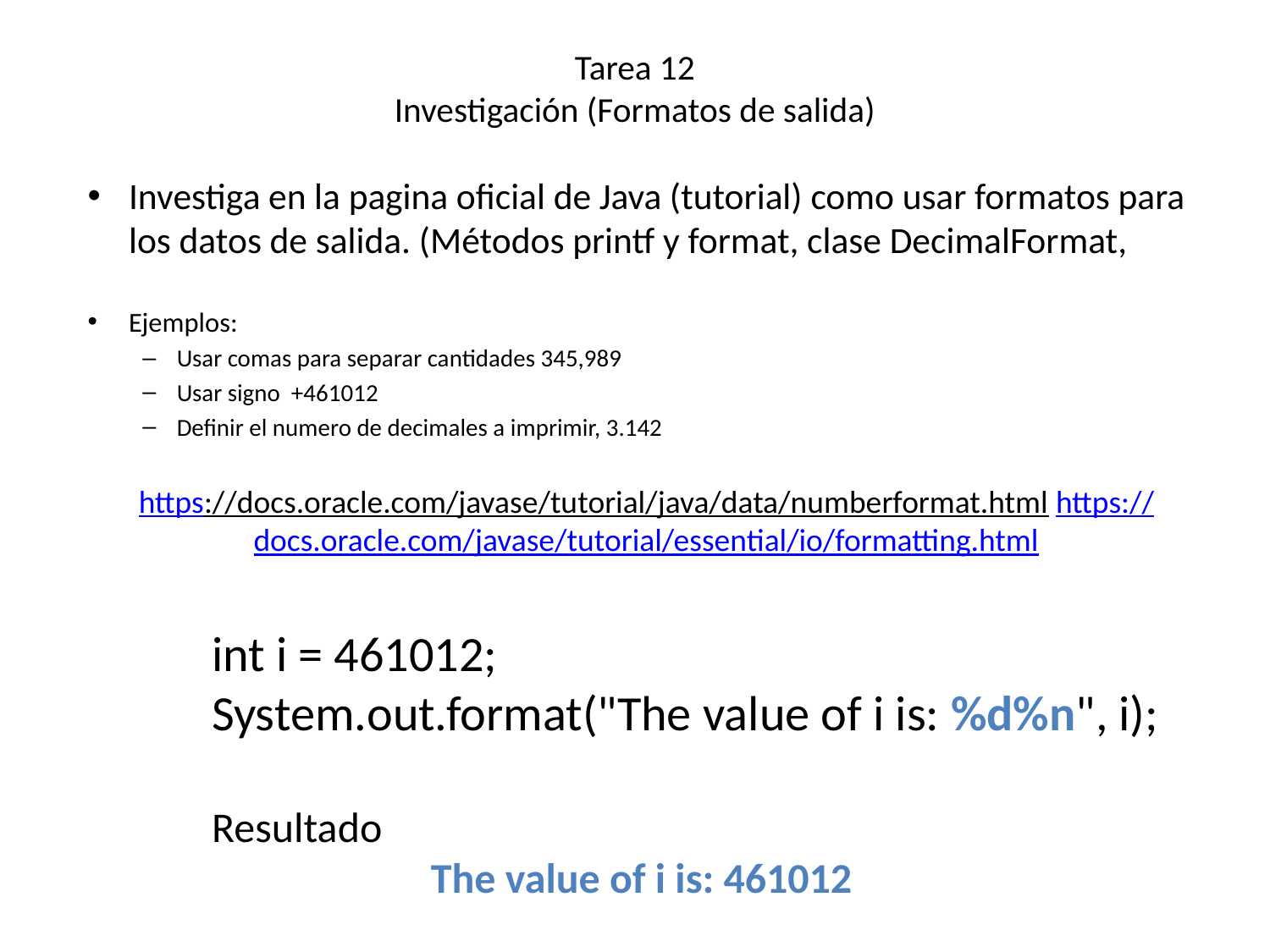

# Tarea 12 Investigación (Formatos de salida)
Investiga en la pagina oficial de Java (tutorial) como usar formatos para los datos de salida. (Métodos printf y format, clase DecimalFormat,

Ejemplos:
Usar comas para separar cantidades 345,989
Usar signo  +461012
Definir el numero de decimales a imprimir, 3.142

https://docs.oracle.com/javase/tutorial/java/data/numberformat.html https://docs.oracle.com/javase/tutorial/essential/io/formatting.html

int i = 461012;
System.out.format("The value of i is: %d%n", i);

Resultado
                       The value of i is: 461012